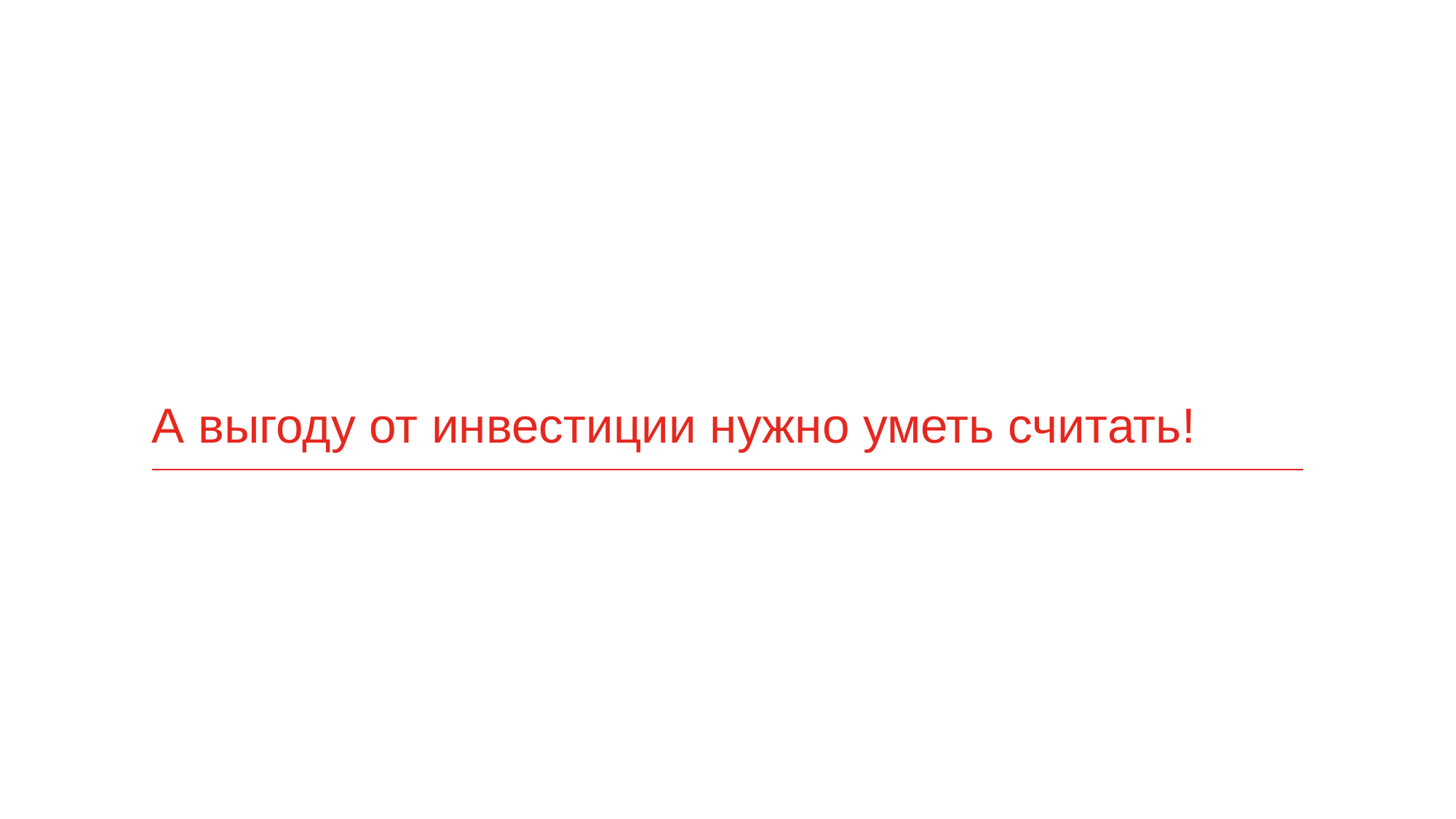

# А выгоду от инвестиции нужно уметь считать!